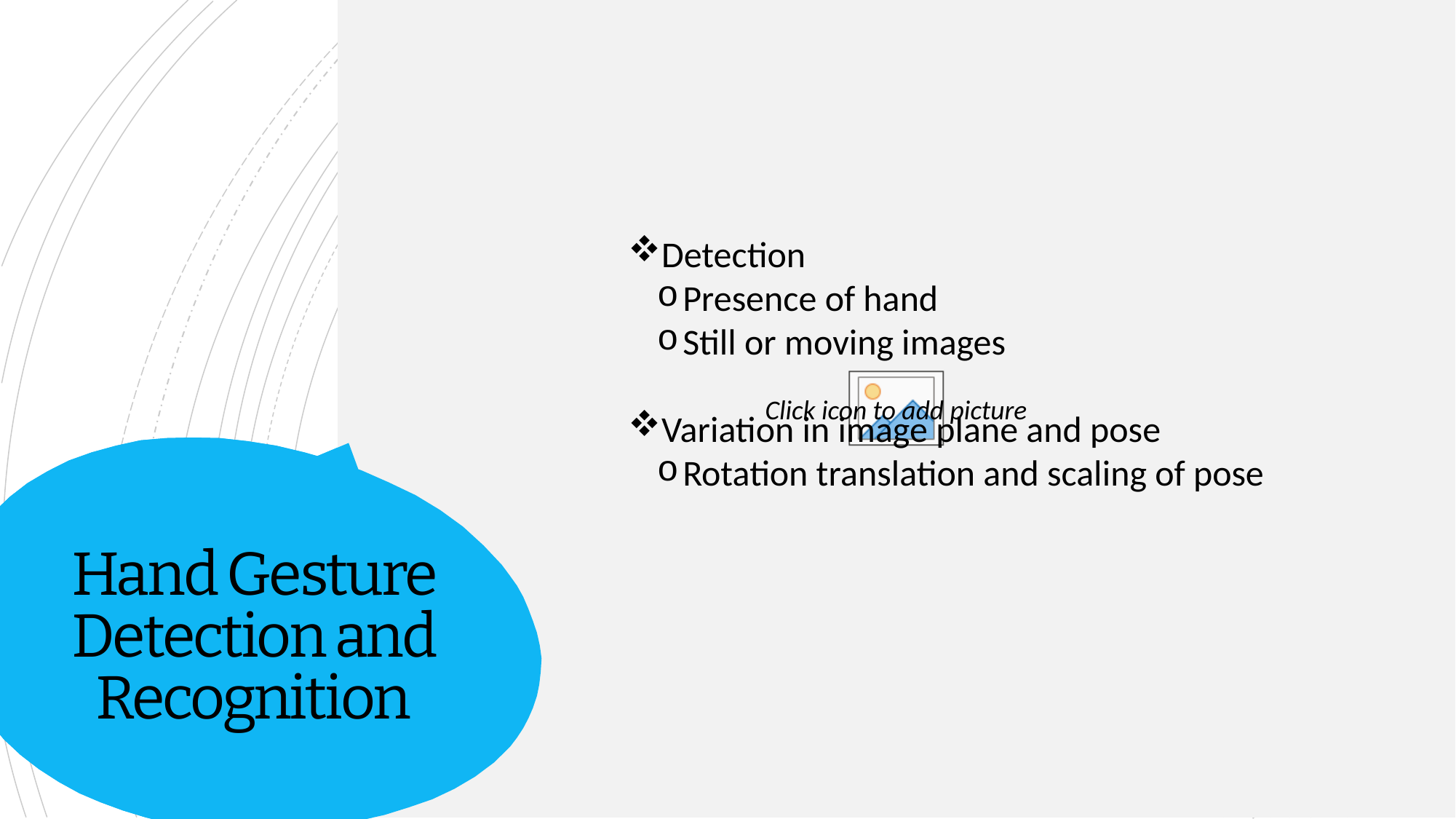

Detection
Presence of hand
Still or moving images

Variation in image plane and pose
Rotation translation and scaling of pose

# Hand Gesture Detection and Recognition